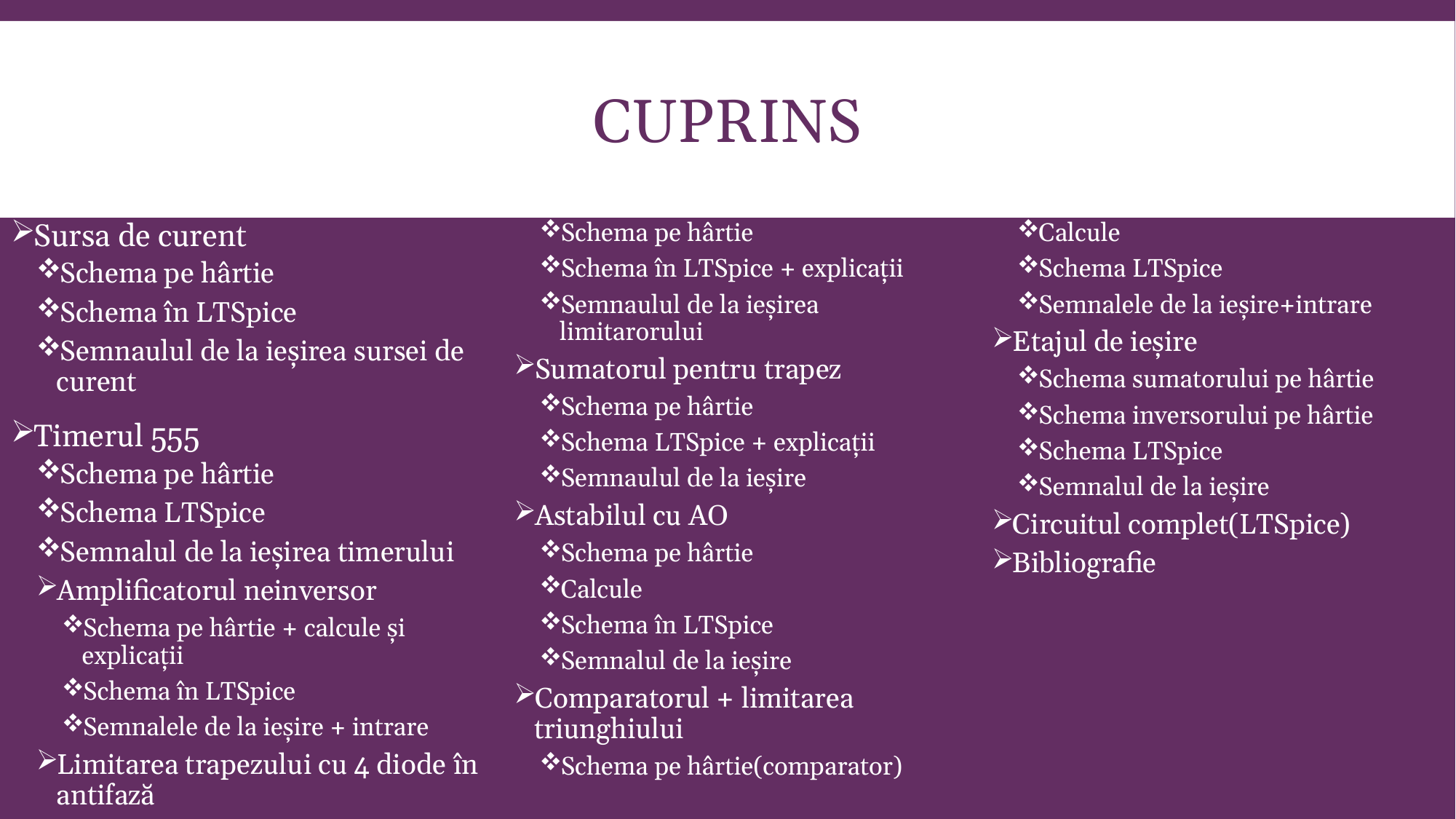

# Cuprins
Sursa de curent
Schema pe hârtie
Schema în LTSpice
Semnaulul de la ieșirea sursei de curent
Timerul 555
Schema pe hârtie
Schema LTSpice
Semnalul de la ieșirea timerului
Amplificatorul neinversor
Schema pe hârtie + calcule și explicații
Schema în LTSpice
Semnalele de la ieșire + intrare
Limitarea trapezului cu 4 diode în antifază
Schema pe hârtie
Schema în LTSpice + explicații
Semnaulul de la ieșirea limitarorului
Sumatorul pentru trapez
Schema pe hârtie
Schema LTSpice + explicații
Semnaulul de la ieșire
Astabilul cu AO
Schema pe hârtie
Calcule
Schema în LTSpice
Semnalul de la ieșire
Comparatorul + limitarea triunghiului
Schema pe hârtie(comparator)
Calcule
Schema LTSpice
Semnalele de la ieșire+intrare
Etajul de ieșire
Schema sumatorului pe hârtie
Schema inversorului pe hârtie
Schema LTSpice
Semnalul de la ieșire
Circuitul complet(LTSpice)
Bibliografie